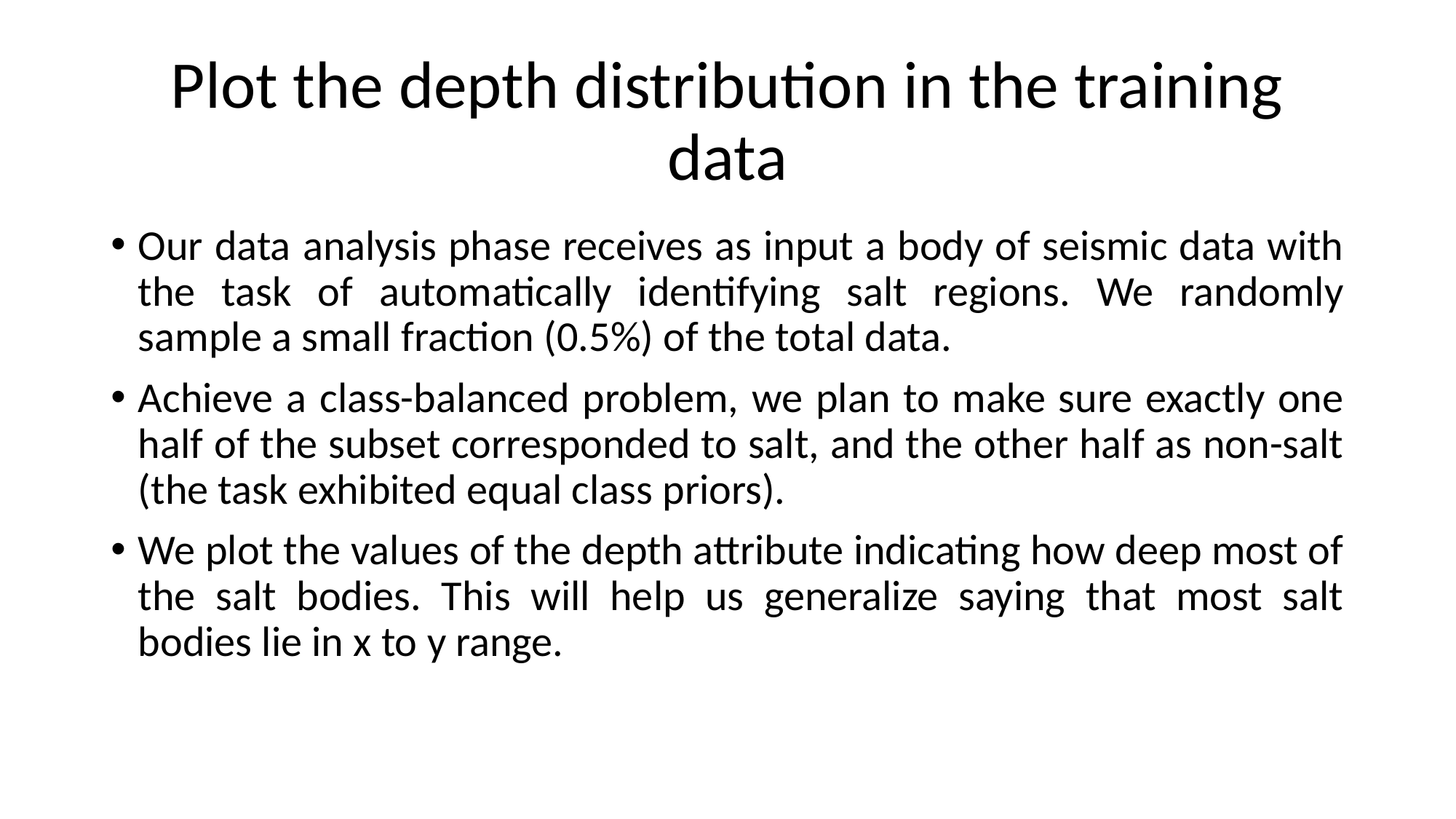

# Plot the depth distribution in the training data
Our data analysis phase receives as input a body of seismic data with the task of automatically identifying salt regions. We randomly sample a small fraction (0.5%) of the total data.
Achieve a class-balanced problem, we plan to make sure exactly one half of the subset corresponded to salt, and the other half as non-salt (the task exhibited equal class priors).
We plot the values of the depth attribute indicating how deep most of the salt bodies. This will help us generalize saying that most salt bodies lie in x to y range.